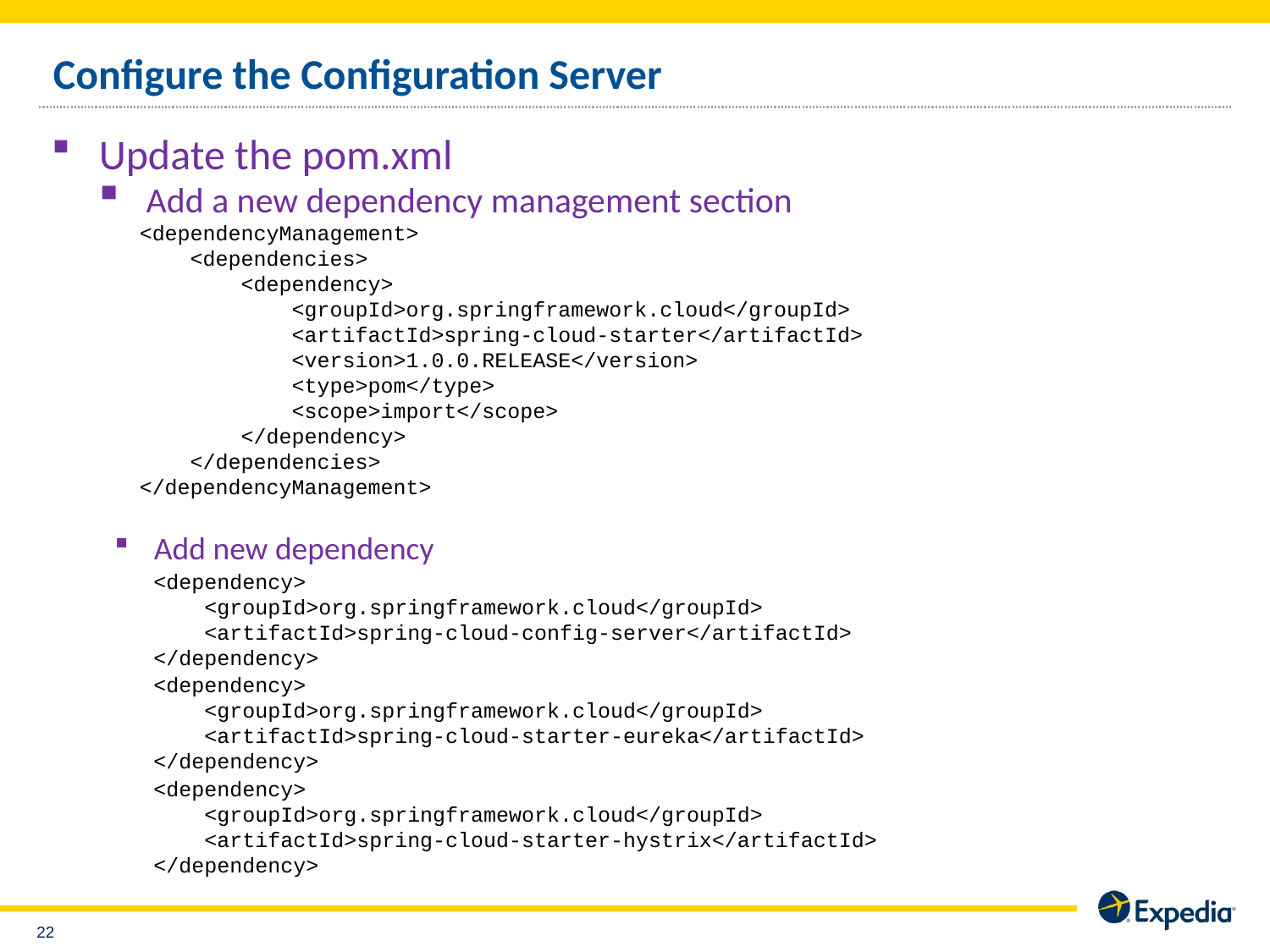

# Configure the Configuration Server
Update the pom.xml
Add a new dependency management section
<dependencyManagement>
    <dependencies>
        <dependency>
            <groupId>org.springframework.cloud</groupId>
            <artifactId>spring-cloud-starter</artifactId>
            <version>1.0.0.RELEASE</version>
            <type>pom</type>
            <scope>import</scope>
        </dependency>
    </dependencies>
</dependencyManagement>

Add new dependency
<dependency>
    <groupId>org.springframework.cloud</groupId>
    <artifactId>spring-cloud-config-server</artifactId>
</dependency>
<dependency>
    <groupId>org.springframework.cloud</groupId>
    <artifactId>spring-cloud-starter-eureka</artifactId>
</dependency>
<dependency>
    <groupId>org.springframework.cloud</groupId>
    <artifactId>spring-cloud-starter-hystrix</artifactId>
</dependency>

22